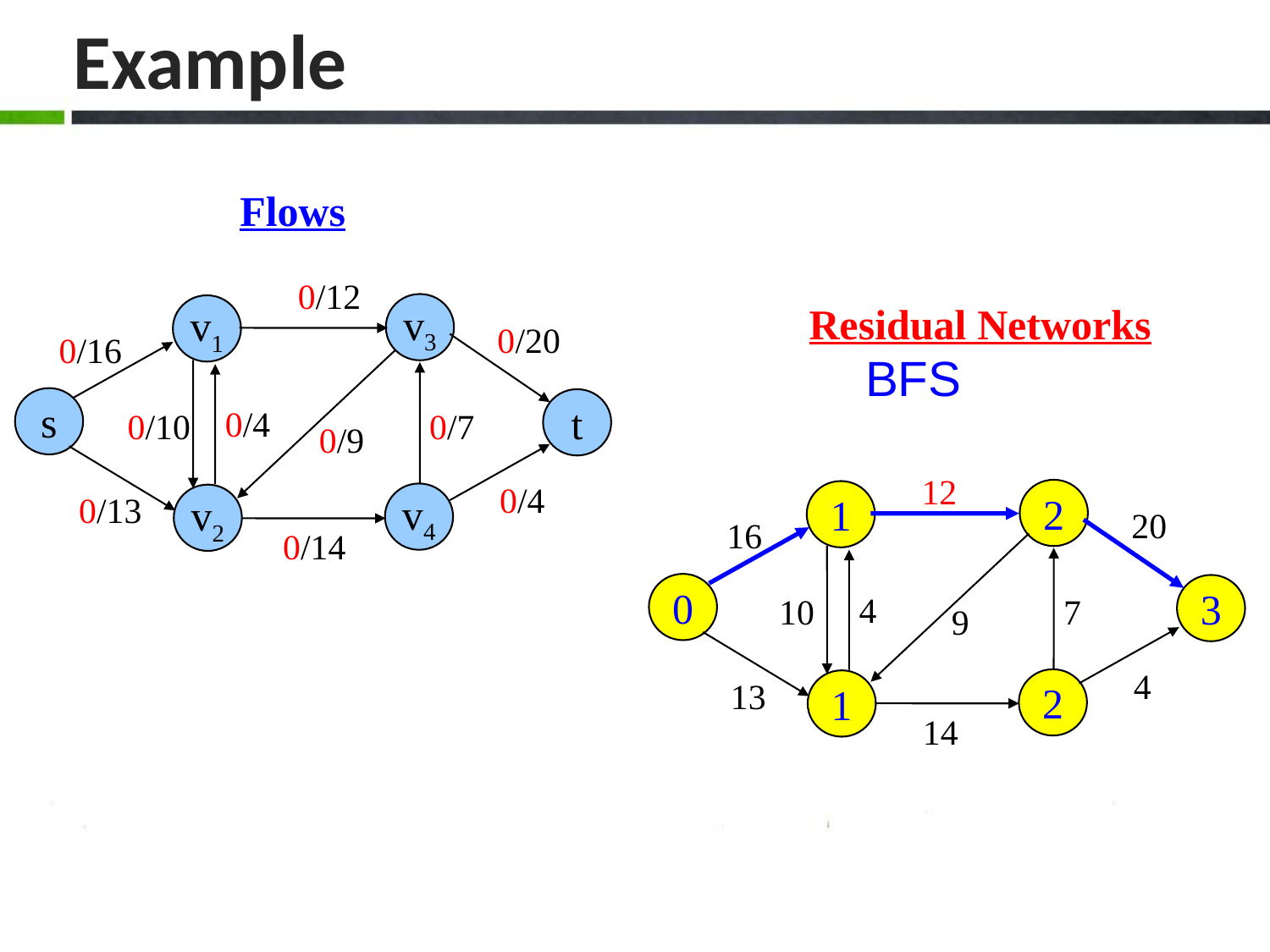

Example
Flows
0/12
Residual Networks
v3
v1
0/20
0/16

BFS

s
t
0/4
0/10
0/7
0/9

12
0/4
2
1
0/13
v4
v2
20
16

0/14

0
3
4
10
7
9

4
13
2
1

14